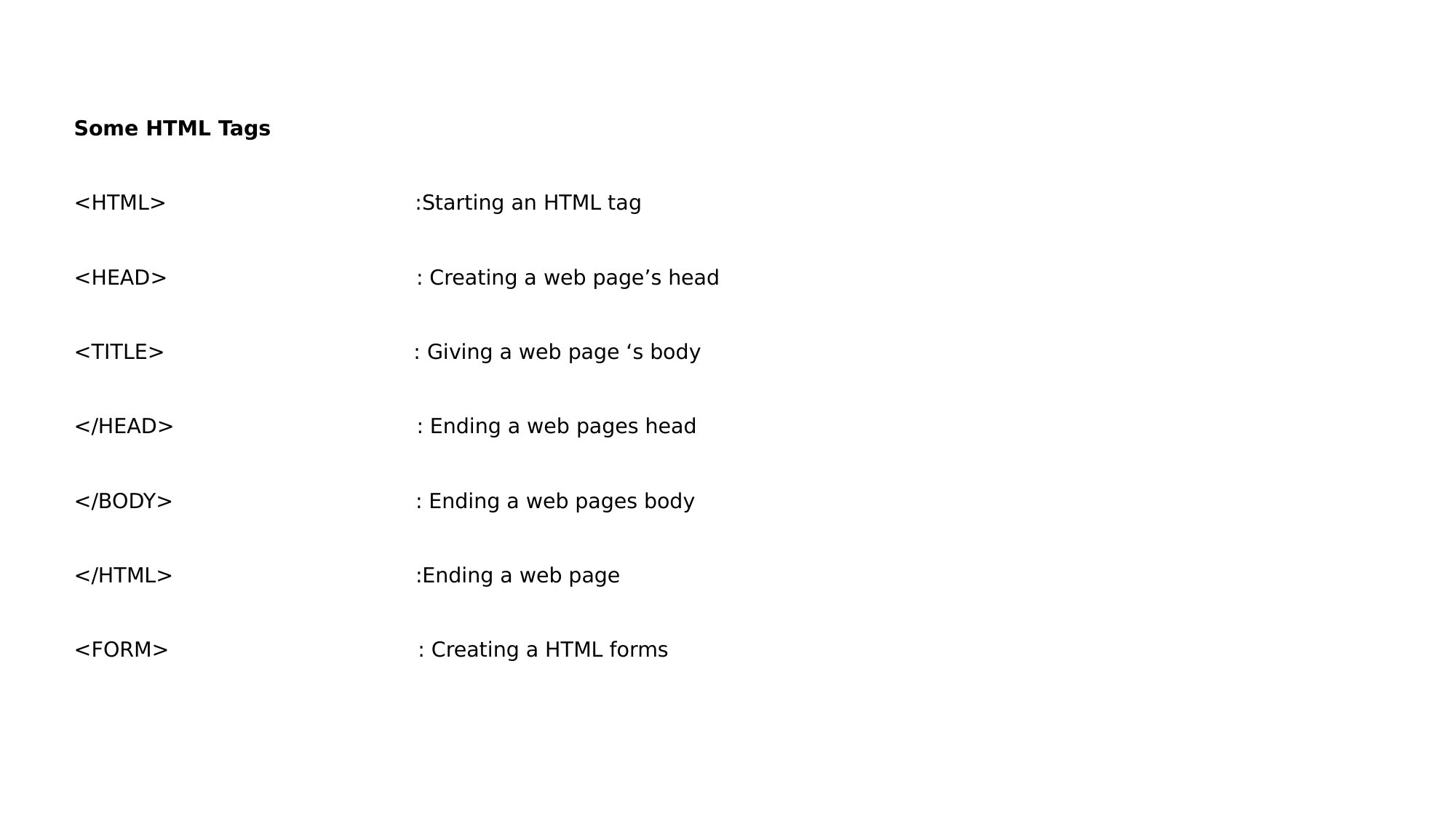

# Some HTML Tags   <HTML>                                      :Starting an HTML tag   <HEAD>                                      : Creating a web page’s head   <TITLE>                                      : Giving a web page ‘s body   </HEAD>                                     : Ending a web pages head   </BODY>                                     : Ending a web pages body   </HTML>                                     :Ending a web page   <FORM>                                      : Creating a HTML forms